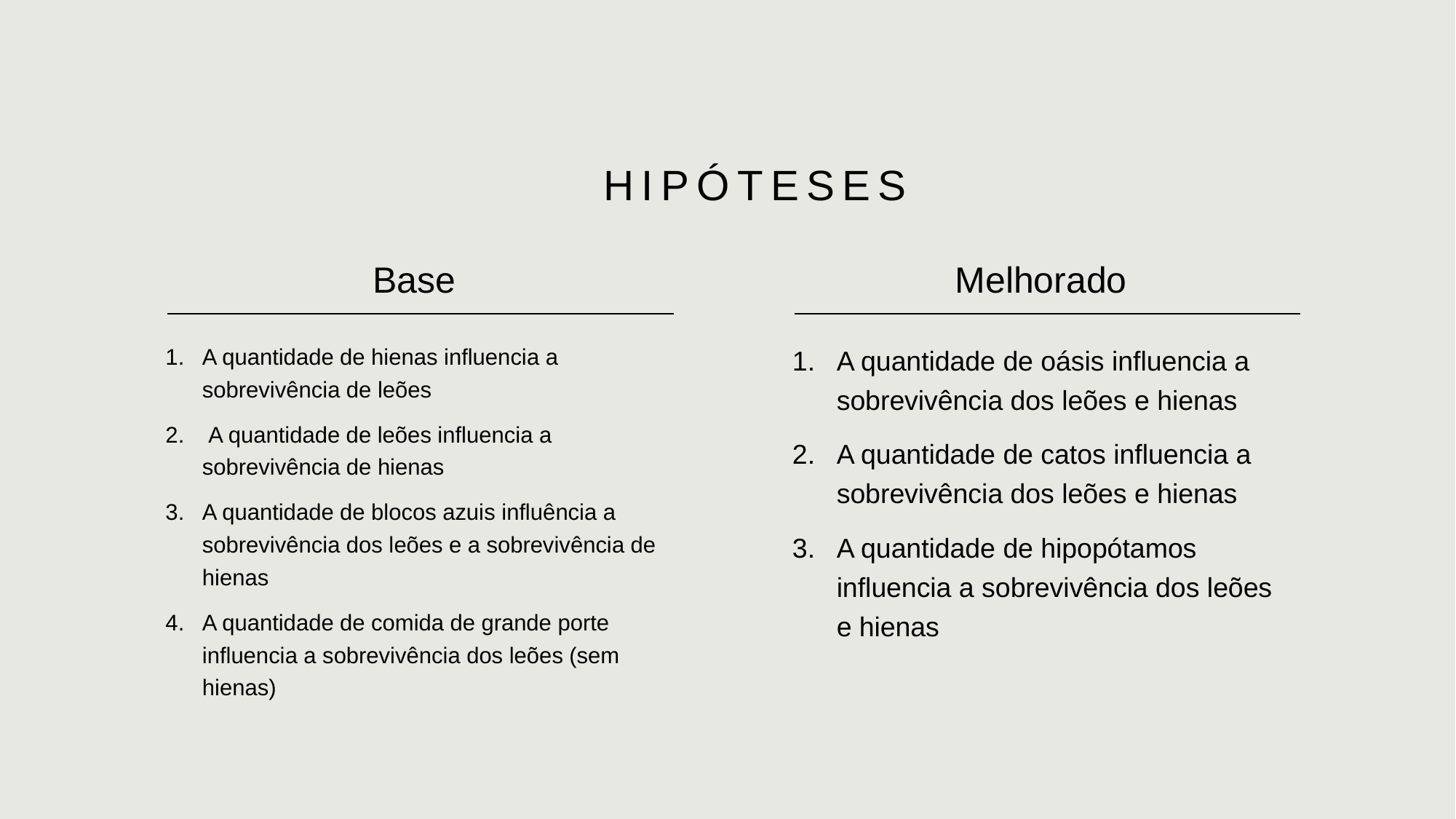

# Hipóteses
Base
Melhorado
A quantidade de hienas influencia a sobrevivência de leões
 A quantidade de leões influencia a sobrevivência de hienas
A quantidade de blocos azuis influência a sobrevivência dos leões e a sobrevivência de hienas
A quantidade de comida de grande porte influencia a sobrevivência dos leões (sem hienas)

A quantidade de oásis influencia a sobrevivência dos leões e hienas
A quantidade de catos influencia a sobrevivência dos leões e hienas
A quantidade de hipopótamos influencia a sobrevivência dos leões e hienas